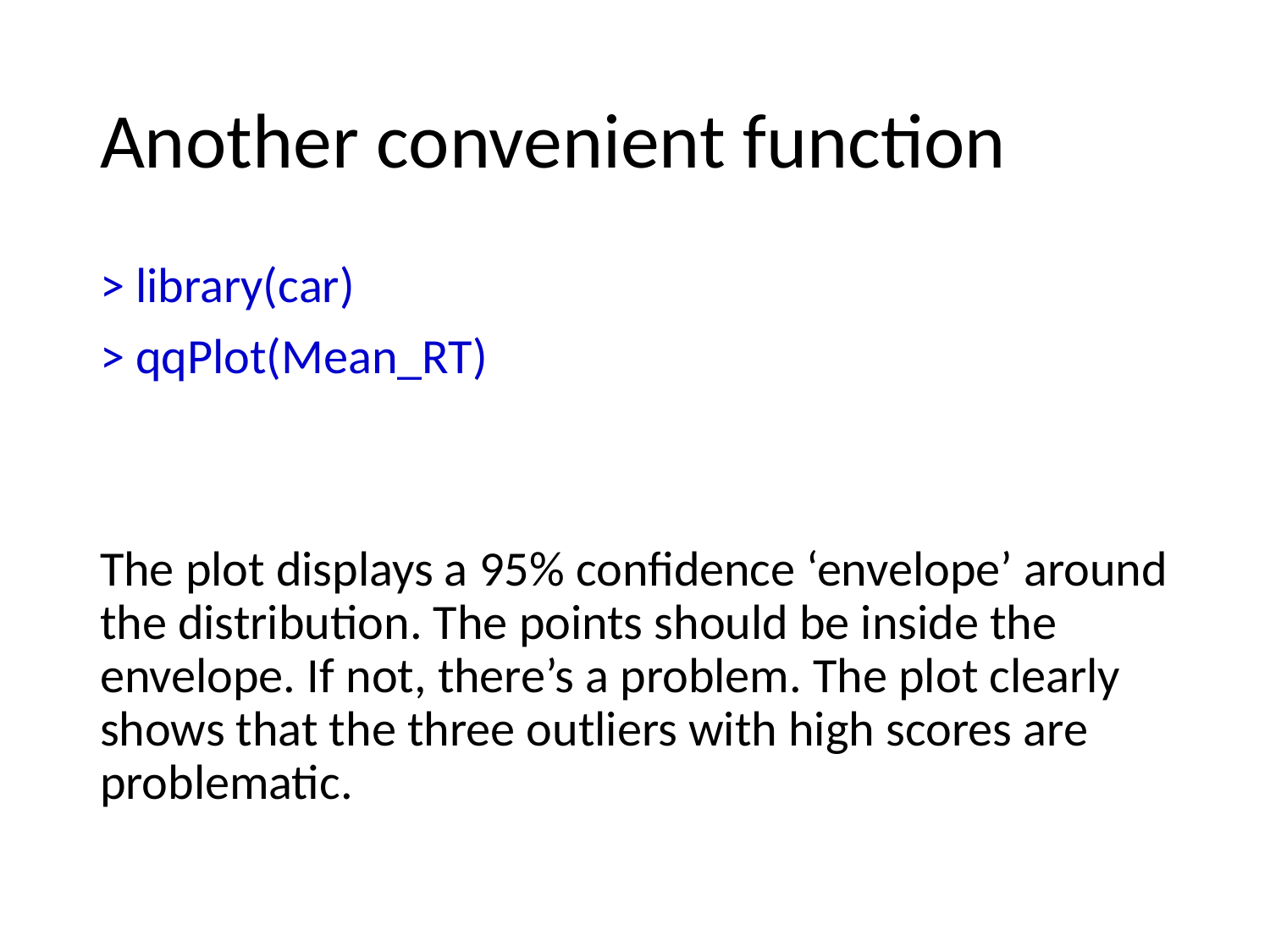

# Another convenient function
> library(car)
> qqPlot(Mean_RT)

The plot displays a 95% confidence ‘envelope’ around the distribution. The points should be inside the envelope. If not, there’s a problem. The plot clearly shows that the three outliers with high scores are problematic.